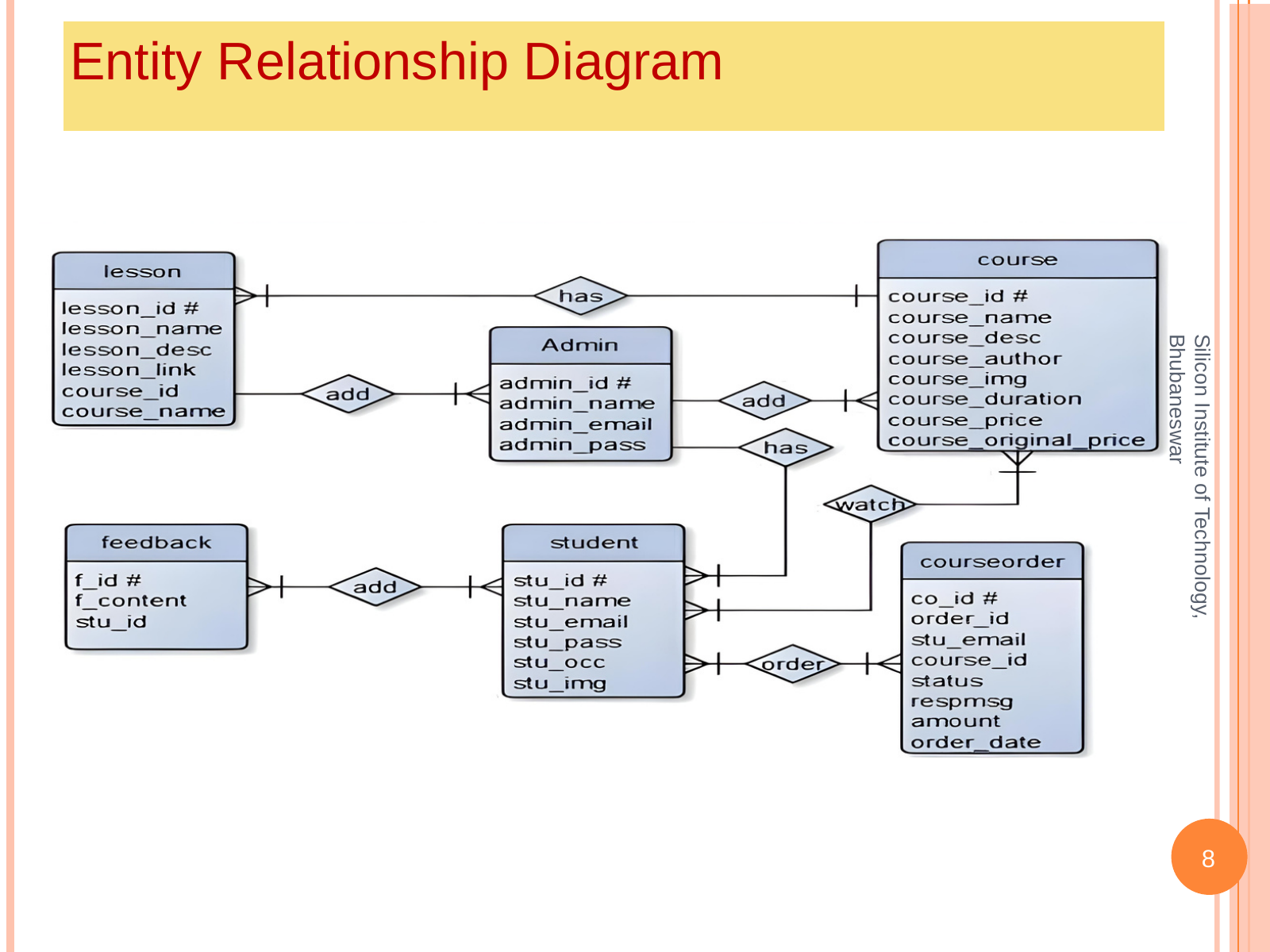

Entity Relationship Diagram

Silicon Institute of Technology, Bhubaneswar

8